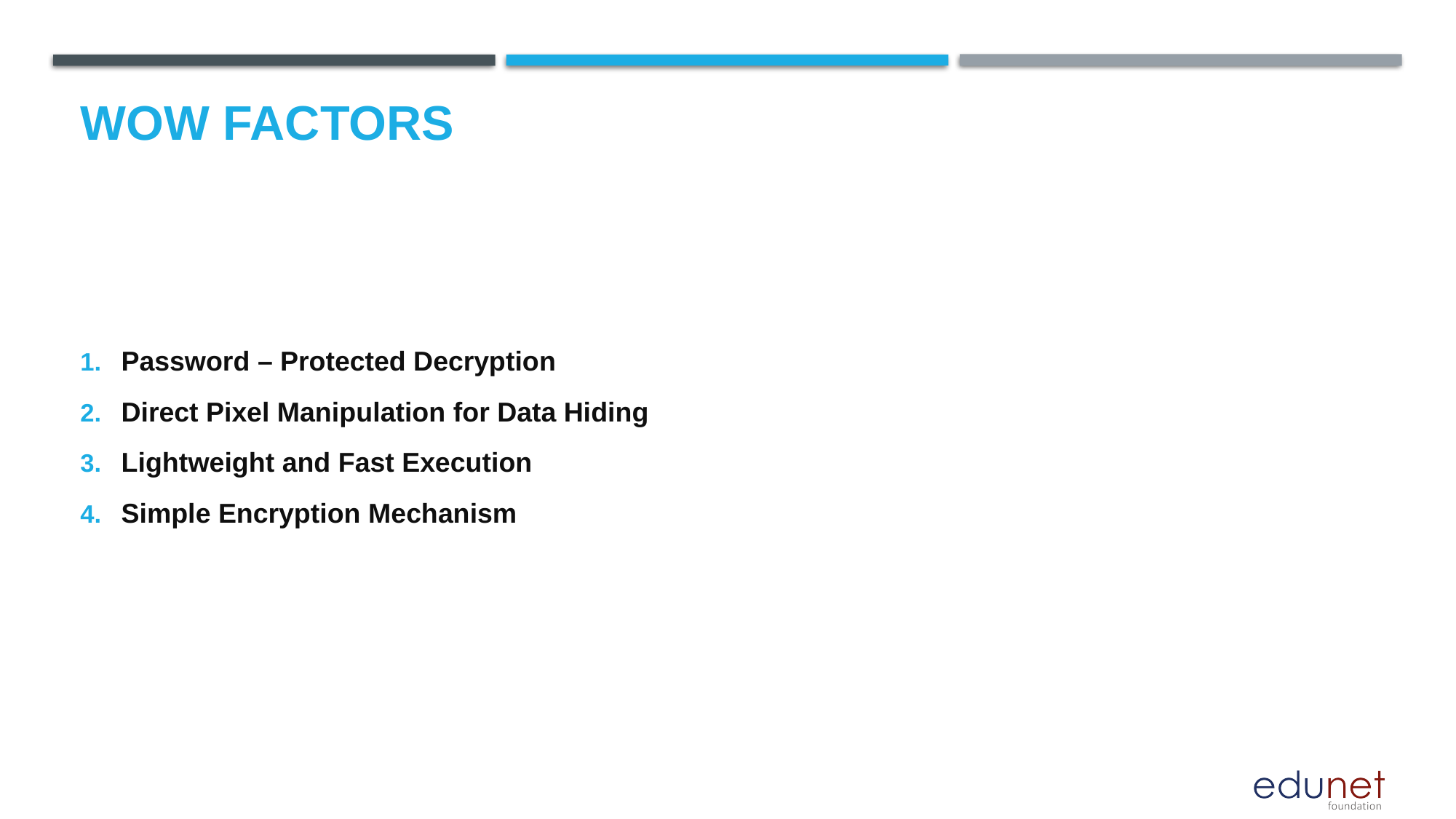

# Wow factors
Password – Protected Decryption
Direct Pixel Manipulation for Data Hiding
Lightweight and Fast Execution
Simple Encryption Mechanism